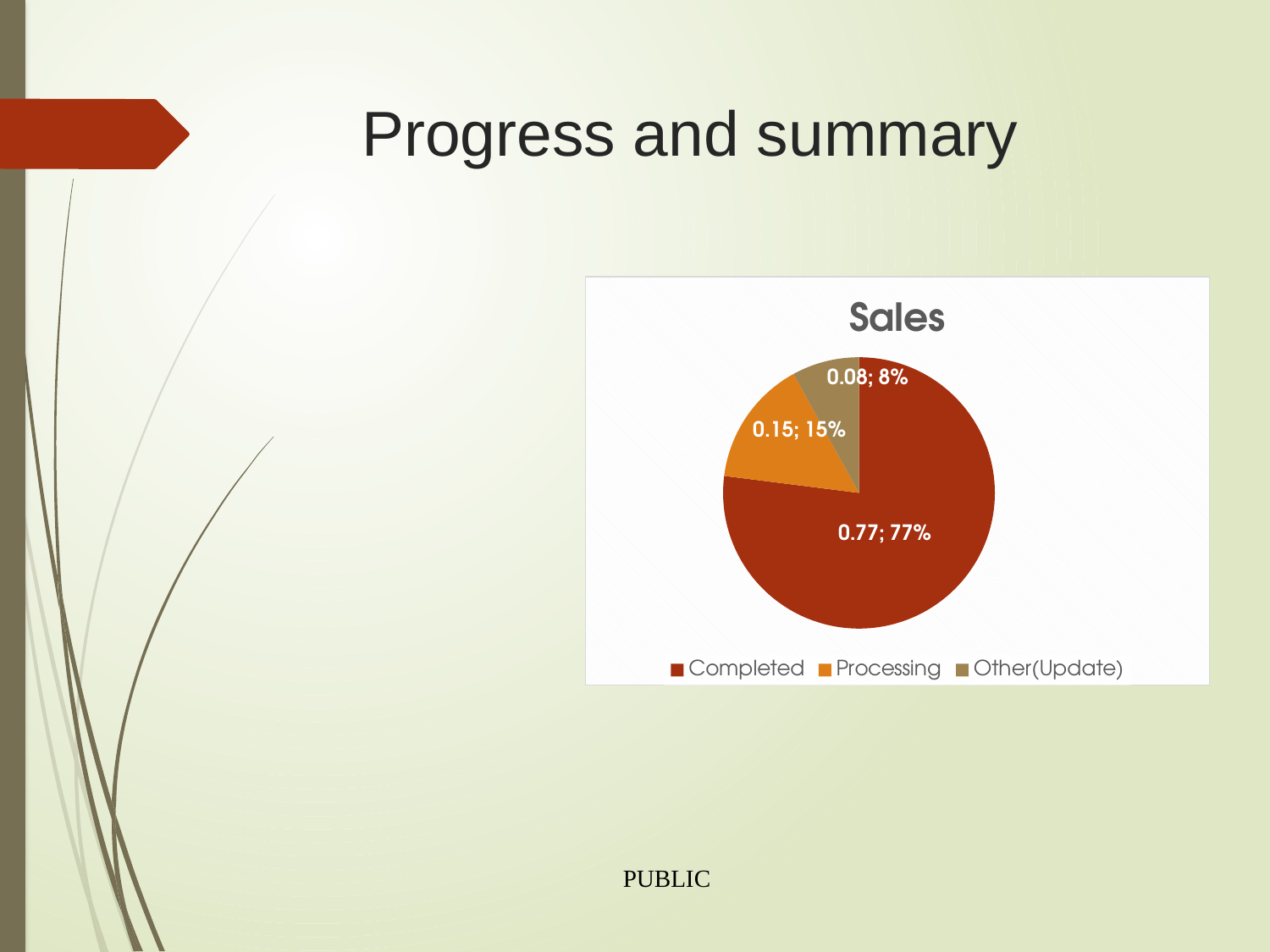

# Progress and summary

### Chart:

| Category | Sales |
|---|---|
| Completed | 0.77 |
| Processing | 0.15 |
| Other(Update) | 0.08 |
PUBLIC